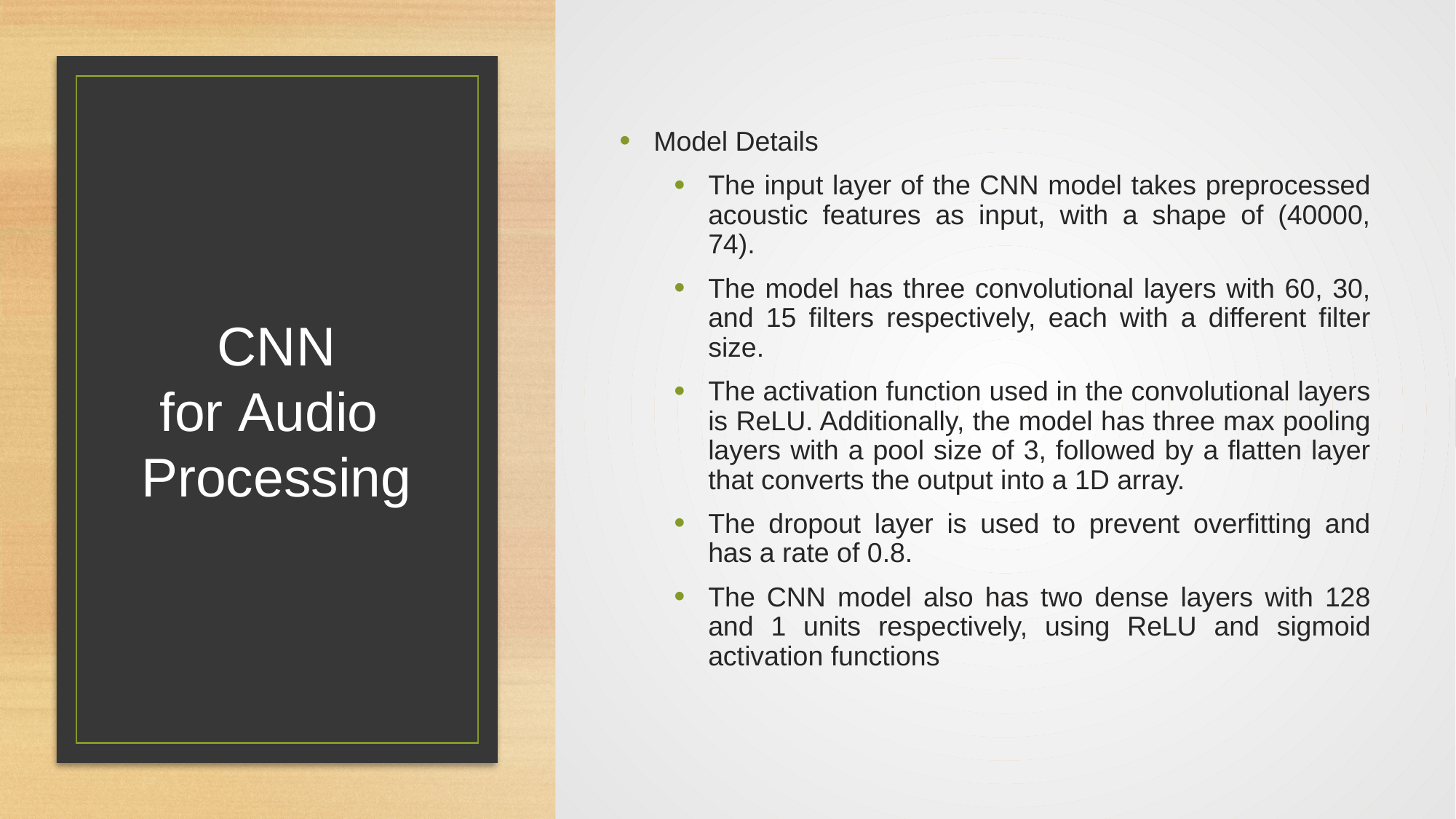

Model Details
The input layer of the CNN model takes preprocessed acoustic features as input, with a shape of (40000, 74).
The model has three convolutional layers with 60, 30, and 15 filters respectively, each with a different filter size.
The activation function used in the convolutional layers is ReLU. Additionally, the model has three max pooling layers with a pool size of 3, followed by a flatten layer that converts the output into a 1D array.
The dropout layer is used to prevent overfitting and has a rate of 0.8.
The CNN model also has two dense layers with 128 and 1 units respectively, using ReLU and sigmoid activation functions
# CNN for Audio  Processing